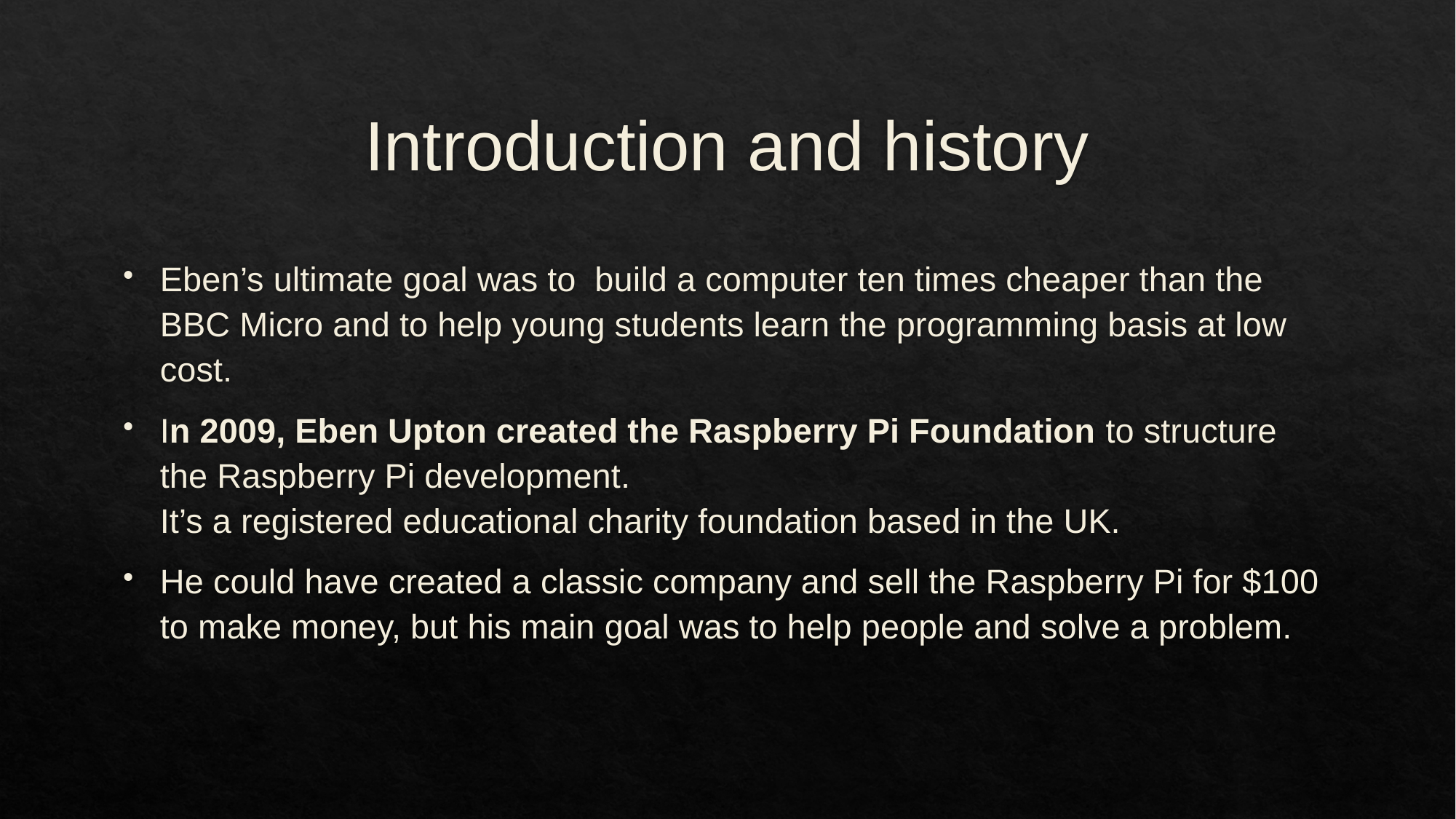

# Introduction and history
Eben’s ultimate goal was to  build a computer ten times cheaper than the BBC Micro and to help young students learn the programming basis at low cost.
In 2009, Eben Upton created the Raspberry Pi Foundation to structure the Raspberry Pi development.
It’s a registered educational charity foundation based in the UK.
He could have created a classic company and sell the Raspberry Pi for $100 to make money, but his main goal was to help people and solve a problem.